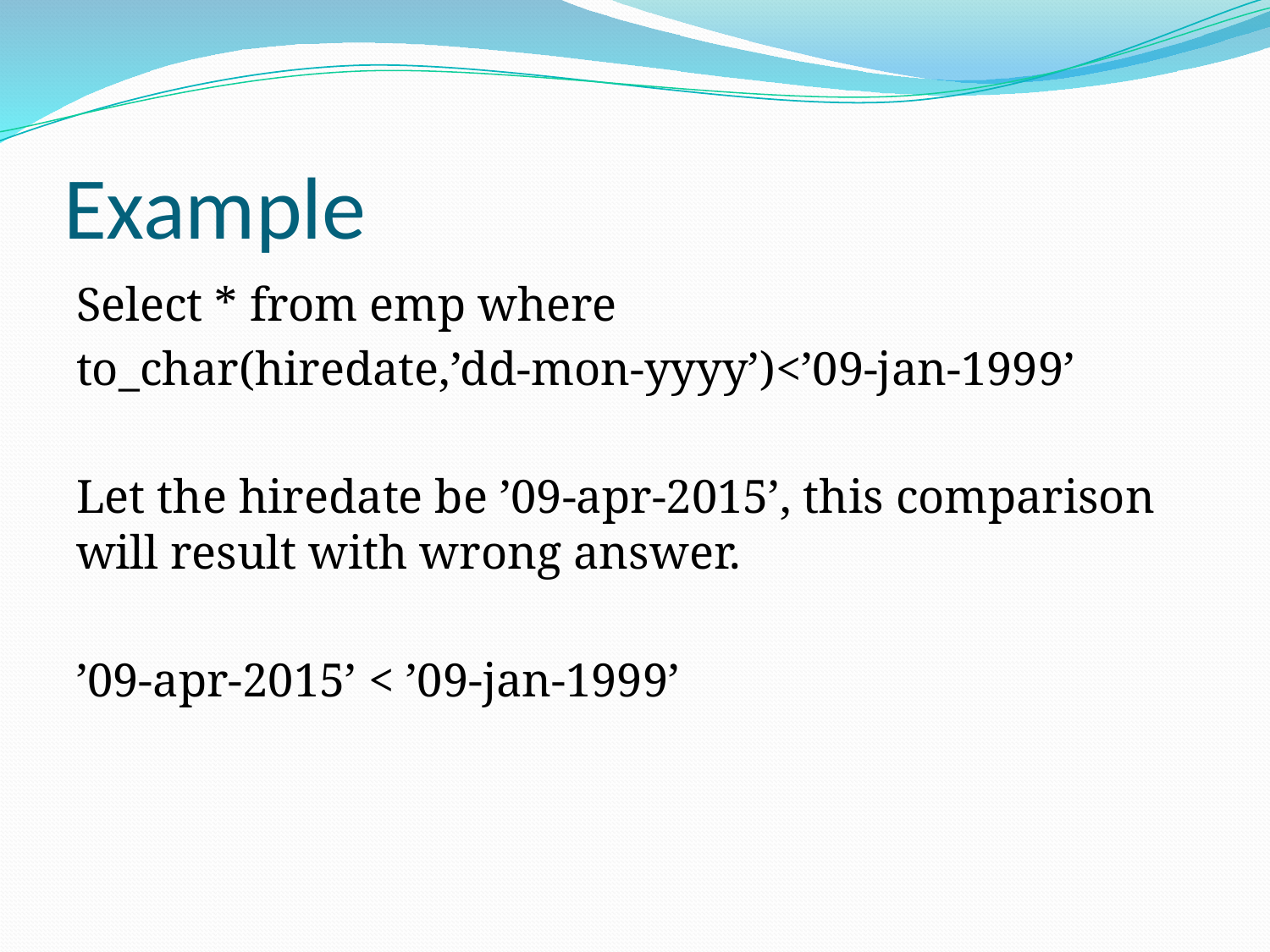

# Example
Select * from emp where
to_char(hiredate,’dd-mon-yyyy’)<’09-jan-1999’

Let the hiredate be ’09-apr-2015’, this comparison will result with wrong answer.

’09-apr-2015’ < ’09-jan-1999’